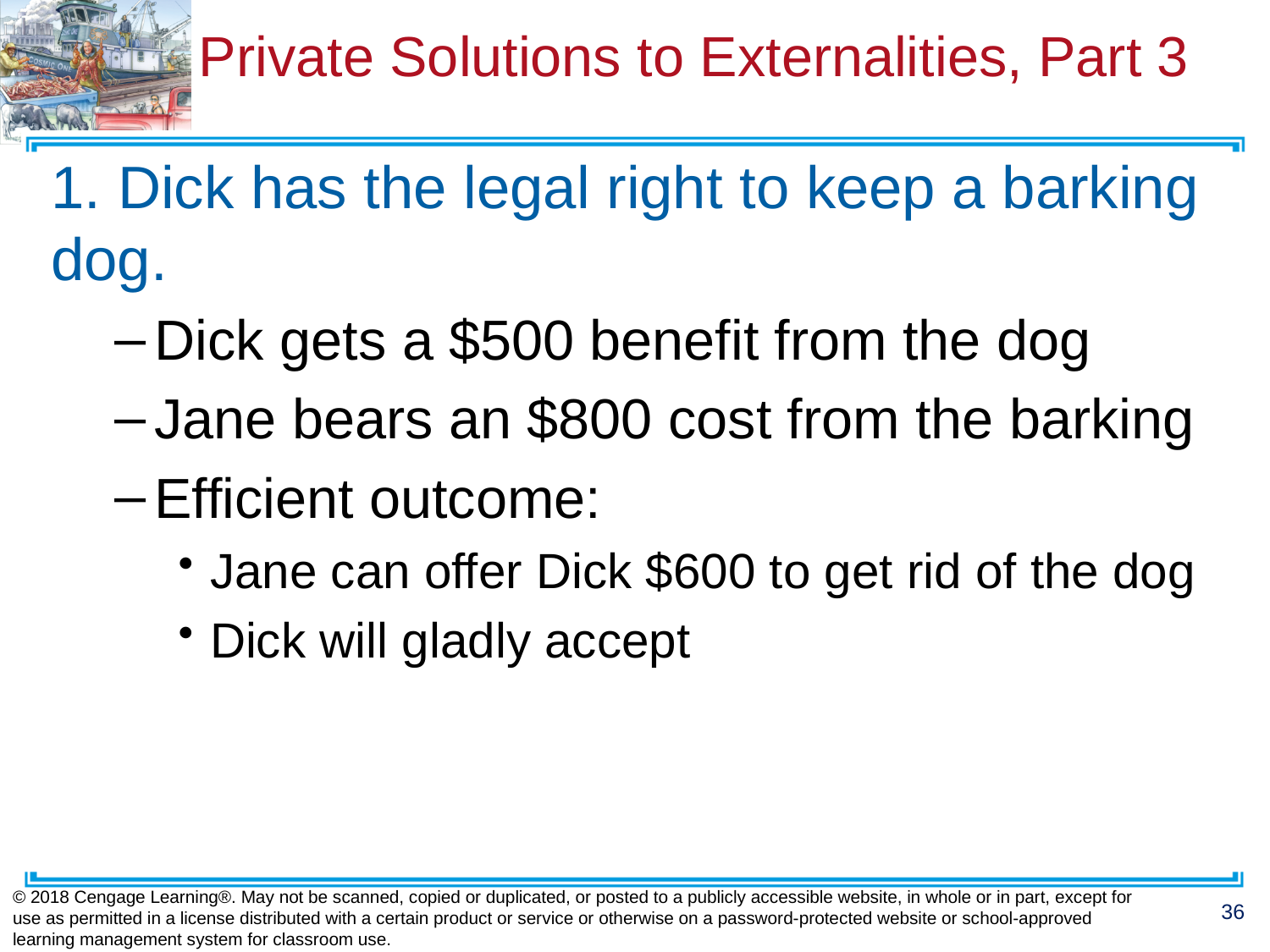

# Private Solutions to Externalities, Part 3
1. Dick has the legal right to keep a barking dog.
Dick gets a $500 benefit from the dog
Jane bears an $800 cost from the barking
Efficient outcome:
Jane can offer Dick $600 to get rid of the dog
Dick will gladly accept
© 2018 Cengage Learning®. May not be scanned, copied or duplicated, or posted to a publicly accessible website, in whole or in part, except for use as permitted in a license distributed with a certain product or service or otherwise on a password-protected website or school-approved learning management system for classroom use.
36